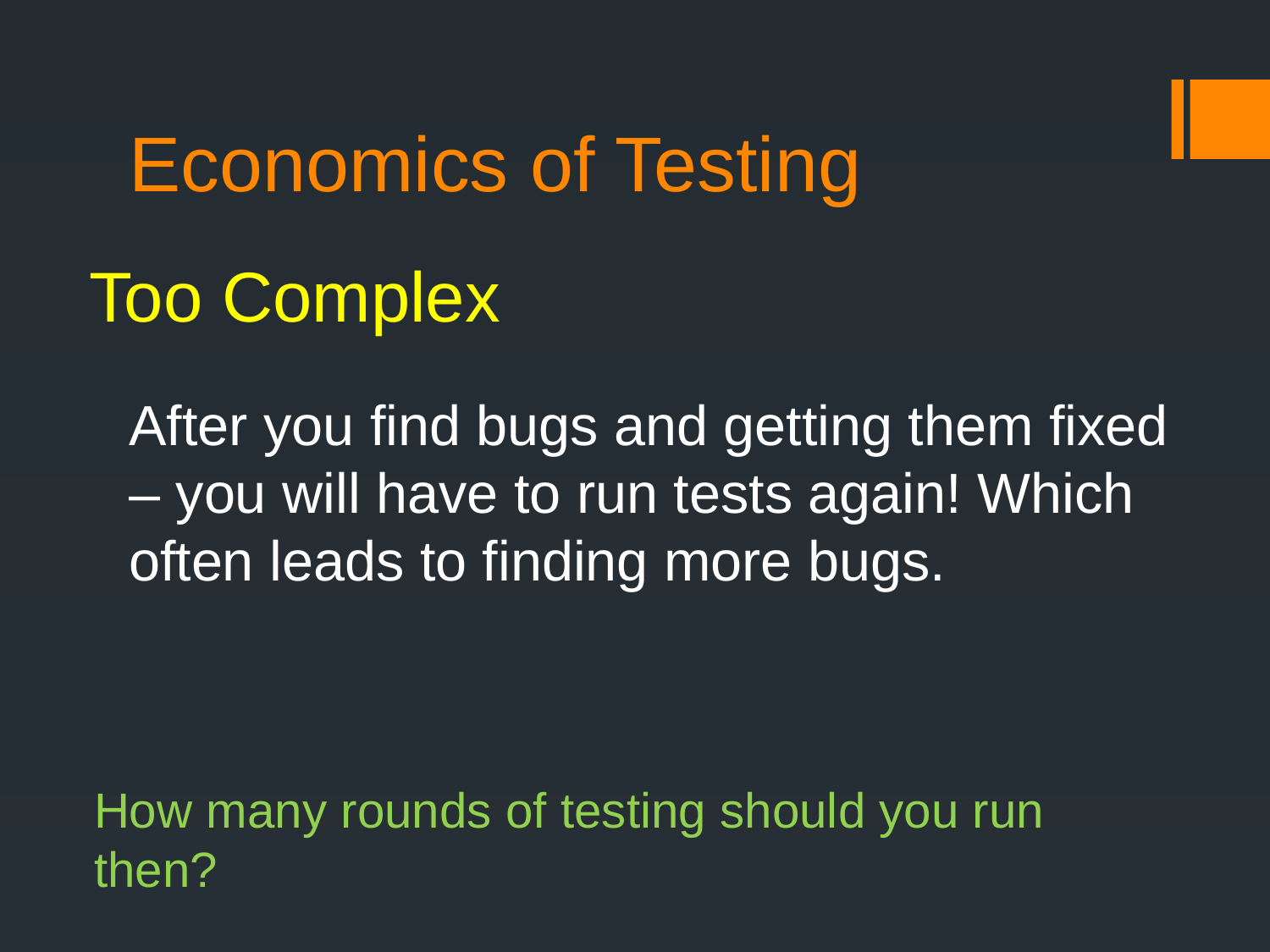

# Economics of Testing
Too Complex
After you find bugs and getting them fixed – you will have to run tests again! Which often leads to finding more bugs.
How many rounds of testing should you run then?